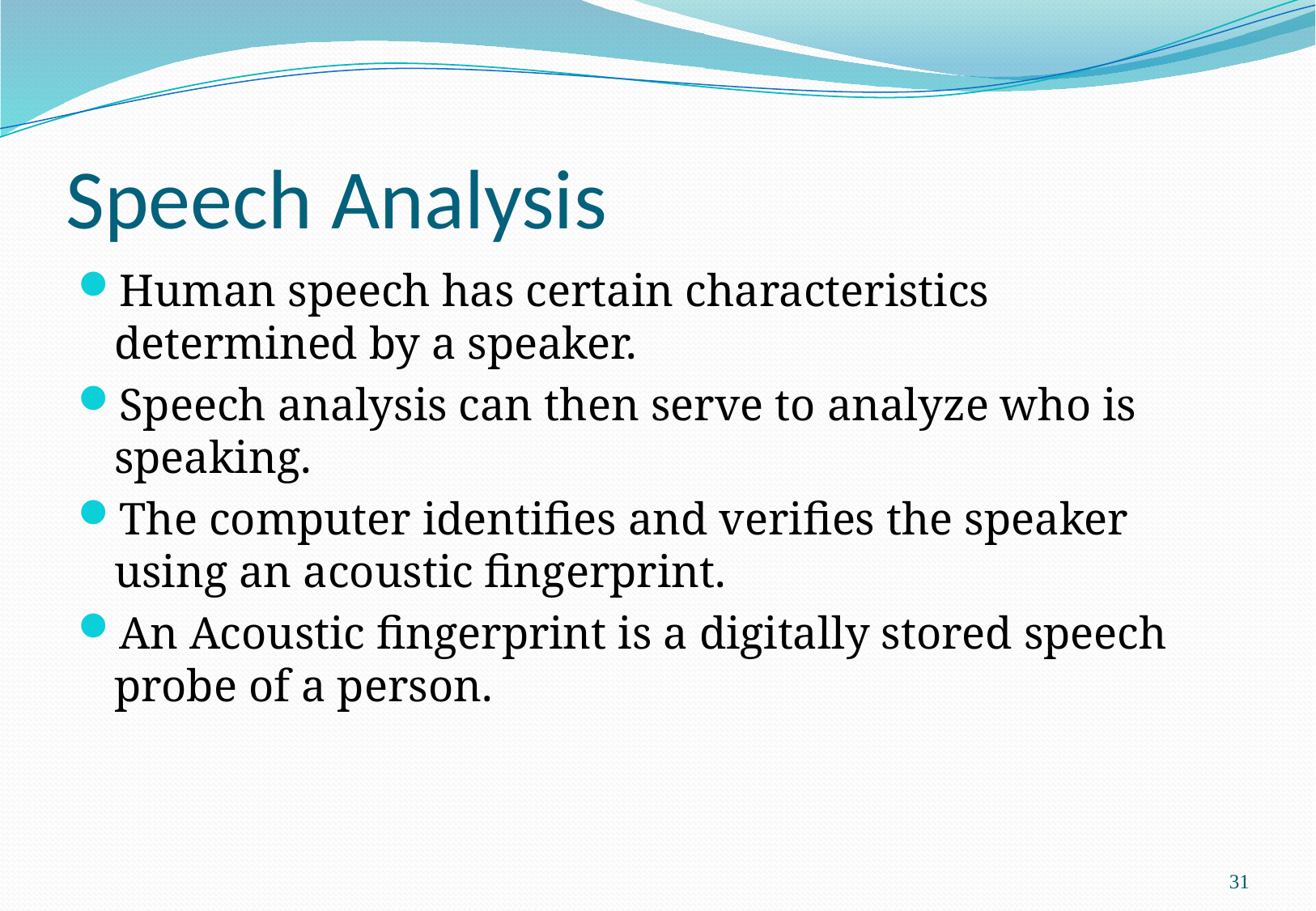

# Speech Analysis
Human speech has certain characteristics determined by a speaker.
Speech analysis can then serve to analyze who is speaking.
The computer identifies and verifies the speaker using an acoustic fingerprint.
An Acoustic fingerprint is a digitally stored speech probe of a person.

31